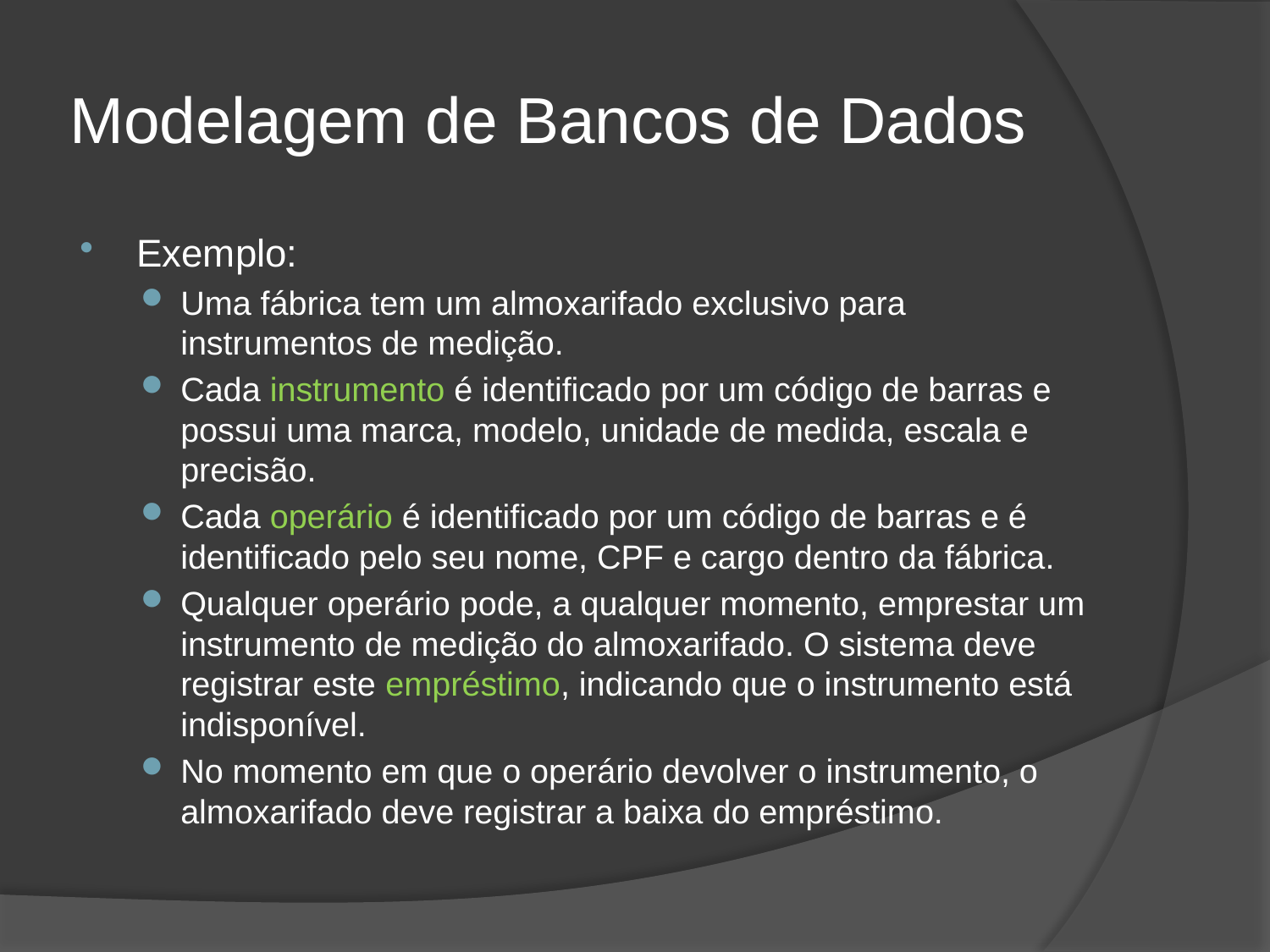

# Modelagem de Bancos de Dados
Exemplo:
Uma fábrica tem um almoxarifado exclusivo para instrumentos de medição.
Cada instrumento é identificado por um código de barras e possui uma marca, modelo, unidade de medida, escala e precisão.
Cada operário é identificado por um código de barras e é identificado pelo seu nome, CPF e cargo dentro da fábrica.
Qualquer operário pode, a qualquer momento, emprestar um instrumento de medição do almoxarifado. O sistema deve registrar este empréstimo, indicando que o instrumento está indisponível.
No momento em que o operário devolver o instrumento, o almoxarifado deve registrar a baixa do empréstimo.